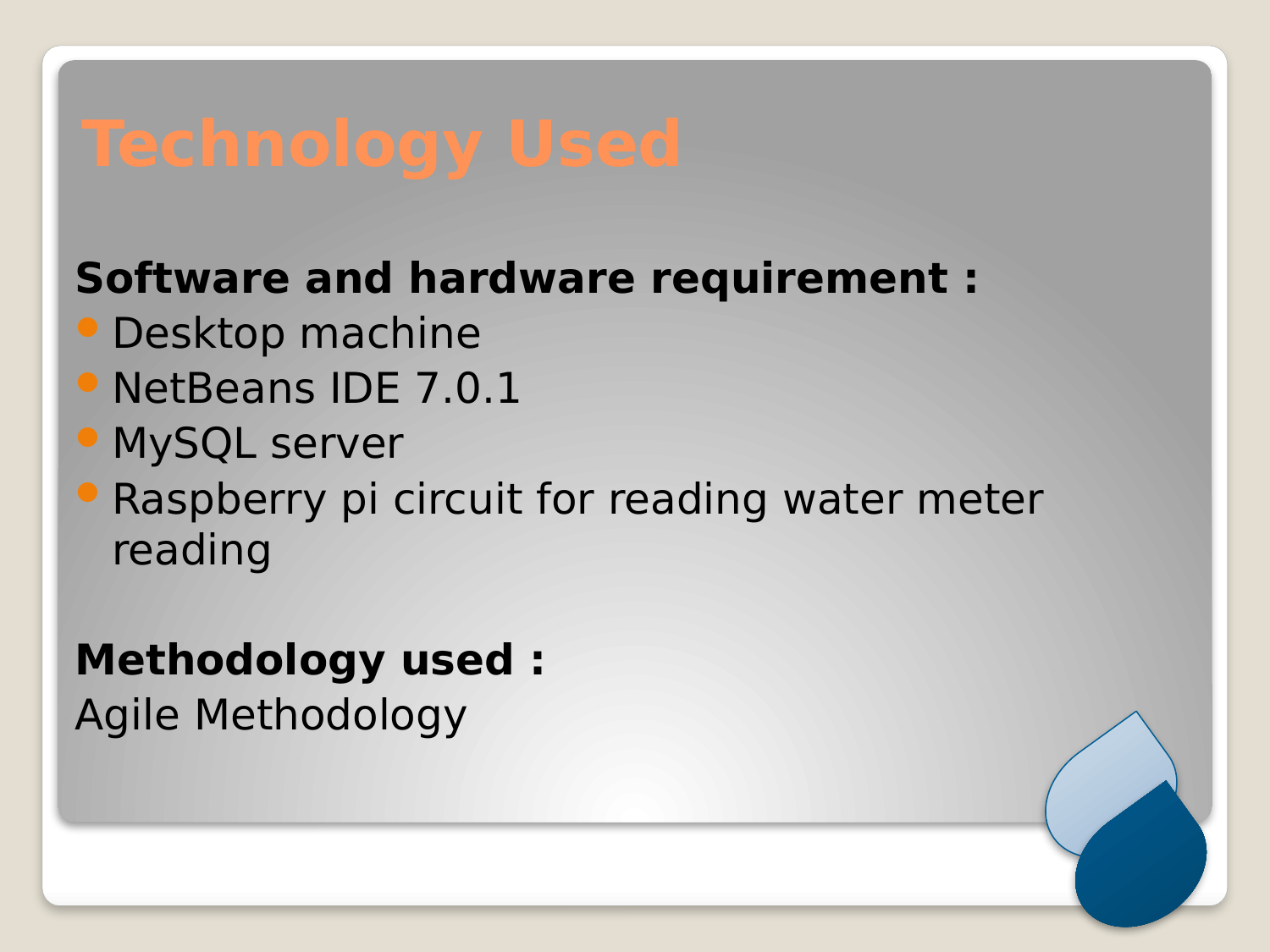

# Technology Used
Software and hardware requirement :
Desktop machine
NetBeans IDE 7.0.1
MySQL server
Raspberry pi circuit for reading water meter reading

Methodology used :
Agile Methodology